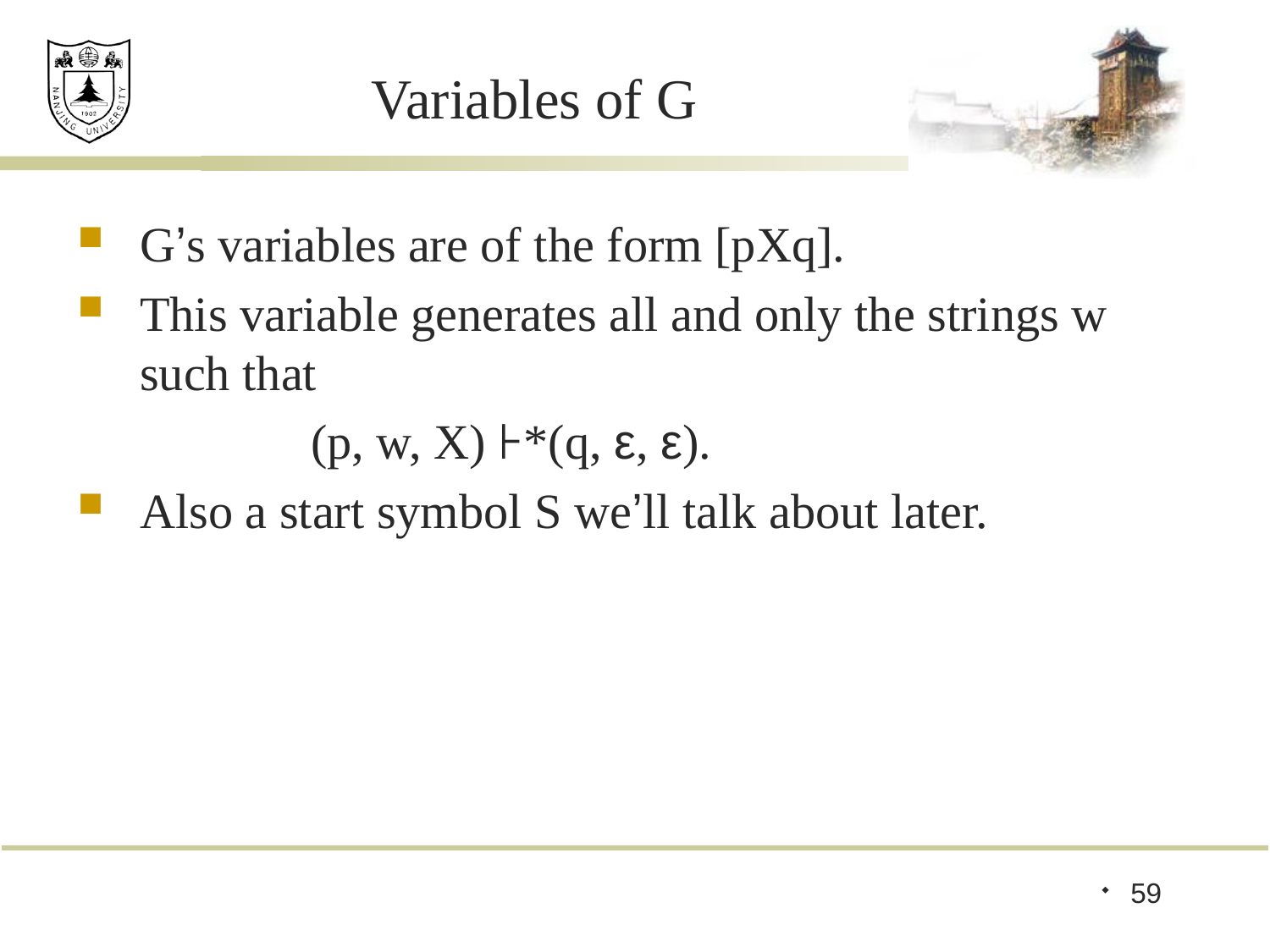

# Variables of G
G’s variables are of the form [pXq].
This variable generates all and only the strings w such that
                   (p, w, X) ⊦*(q, ε, ε).
Also a start symbol S we’ll talk about later.
59